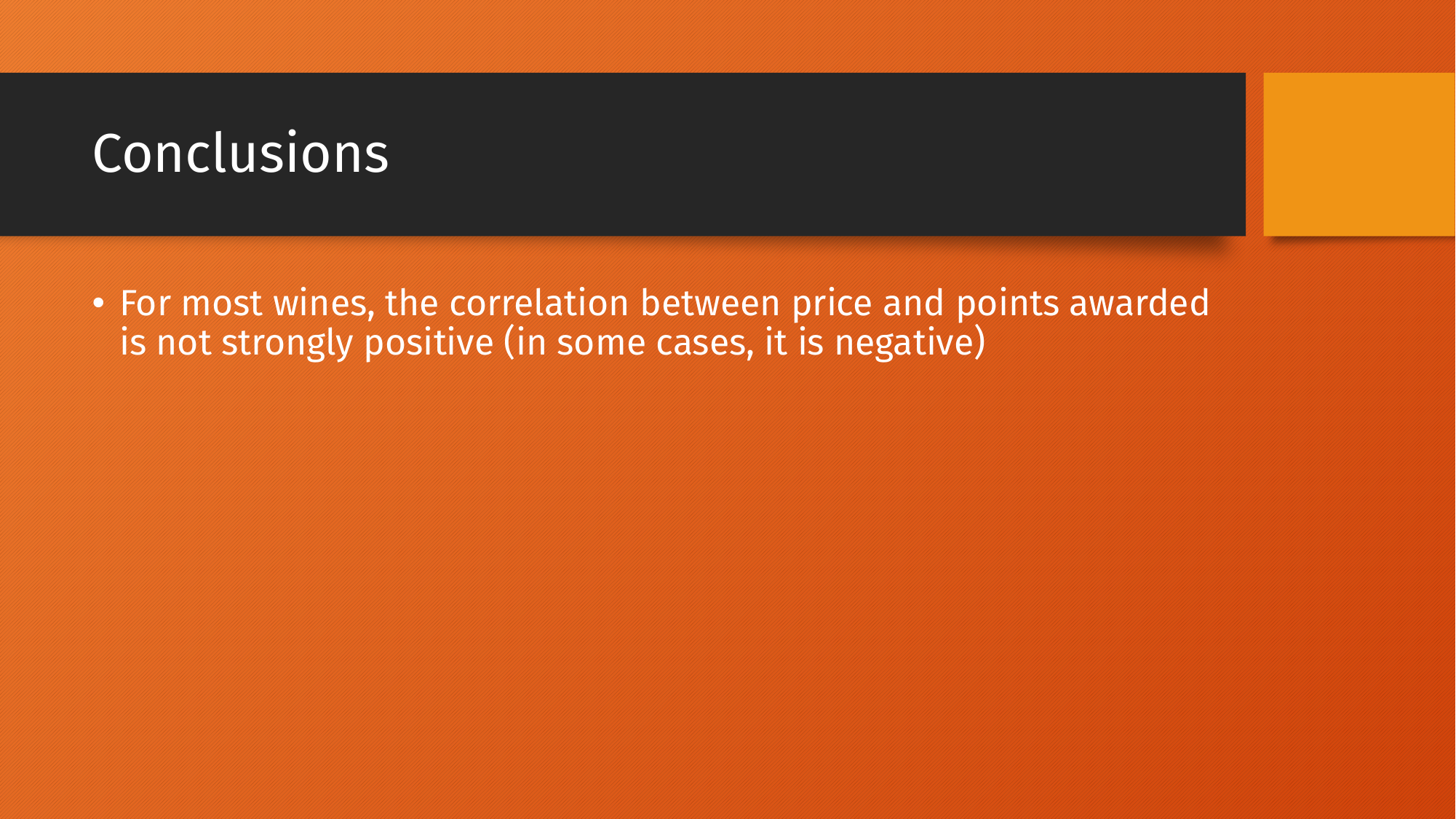

# Conclusions
For most wines, the correlation between price and points awarded is not strongly positive (in some cases, it is negative)